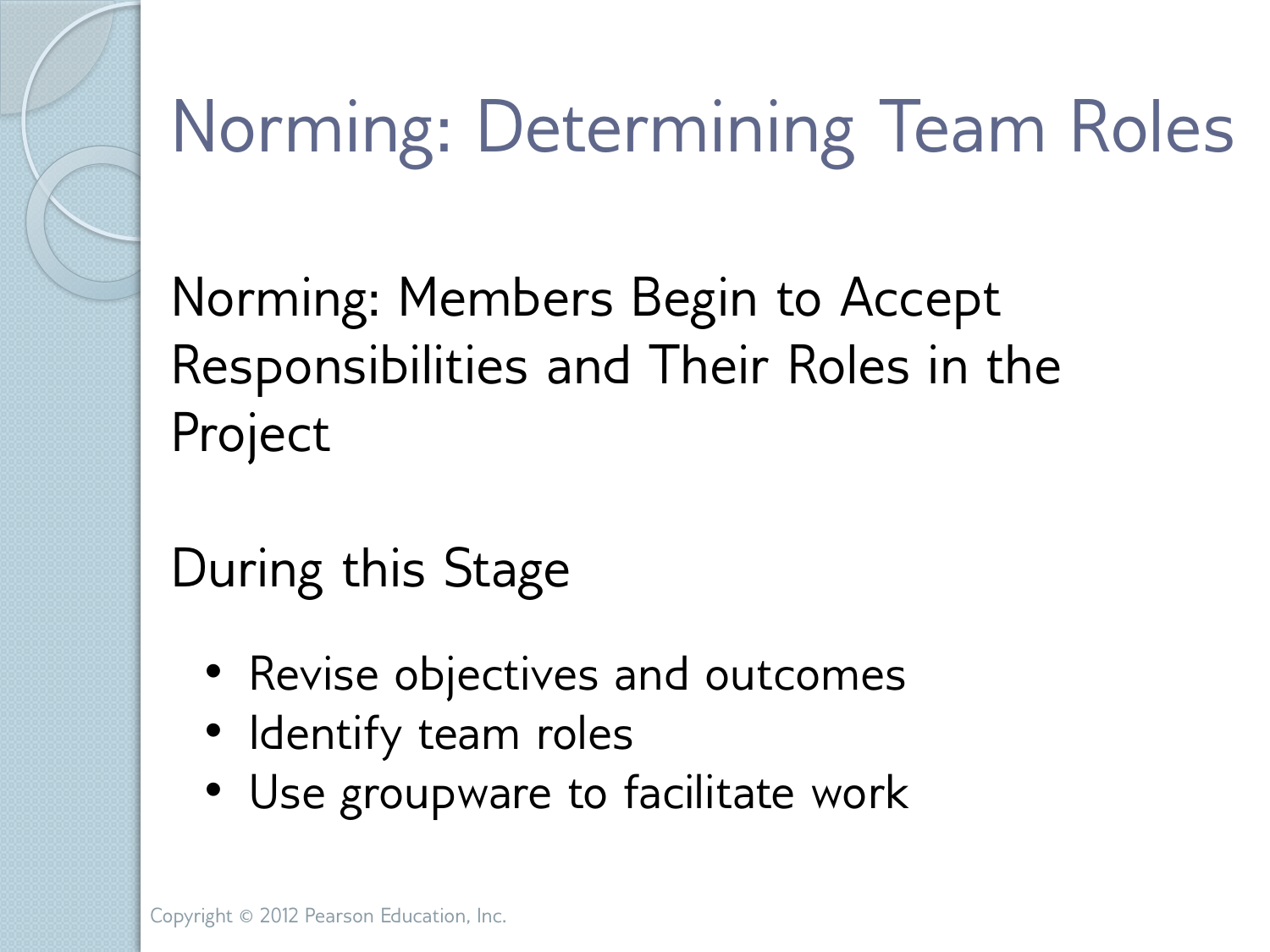

# Norming: Determining Team Roles
Norming: Members Begin to Accept Responsibilities and Their Roles in the Project

During this Stage

 Revise objectives and outcomes
 Identify team roles
 Use groupware to facilitate work
Copyright © 2012 Pearson Education, Inc.